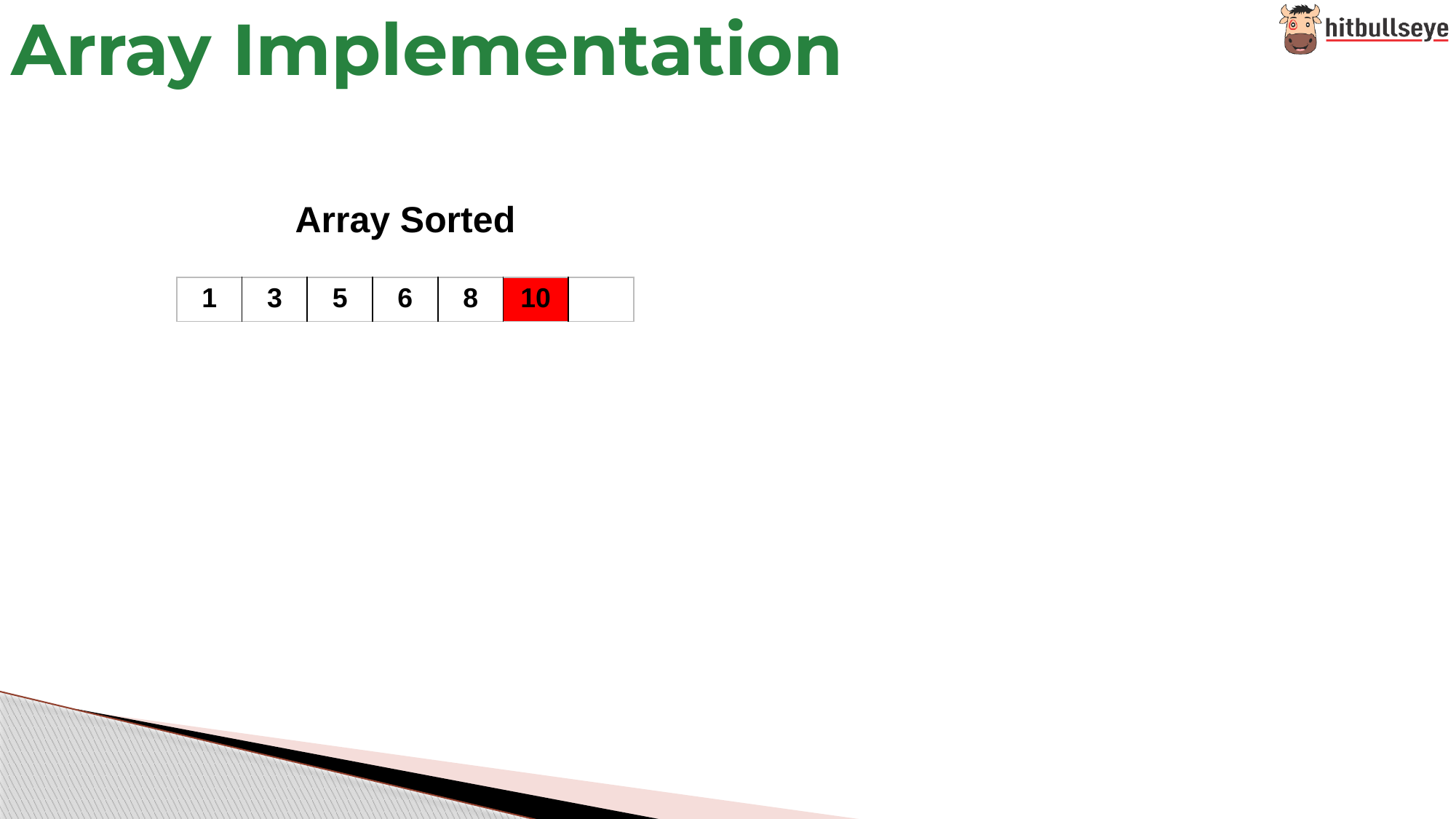

# Array Implementation
Array Sorted
| 1 | 3 | 5 | 6 | 8 | 10 |  |
| --- | --- | --- | --- | --- | --- | --- |